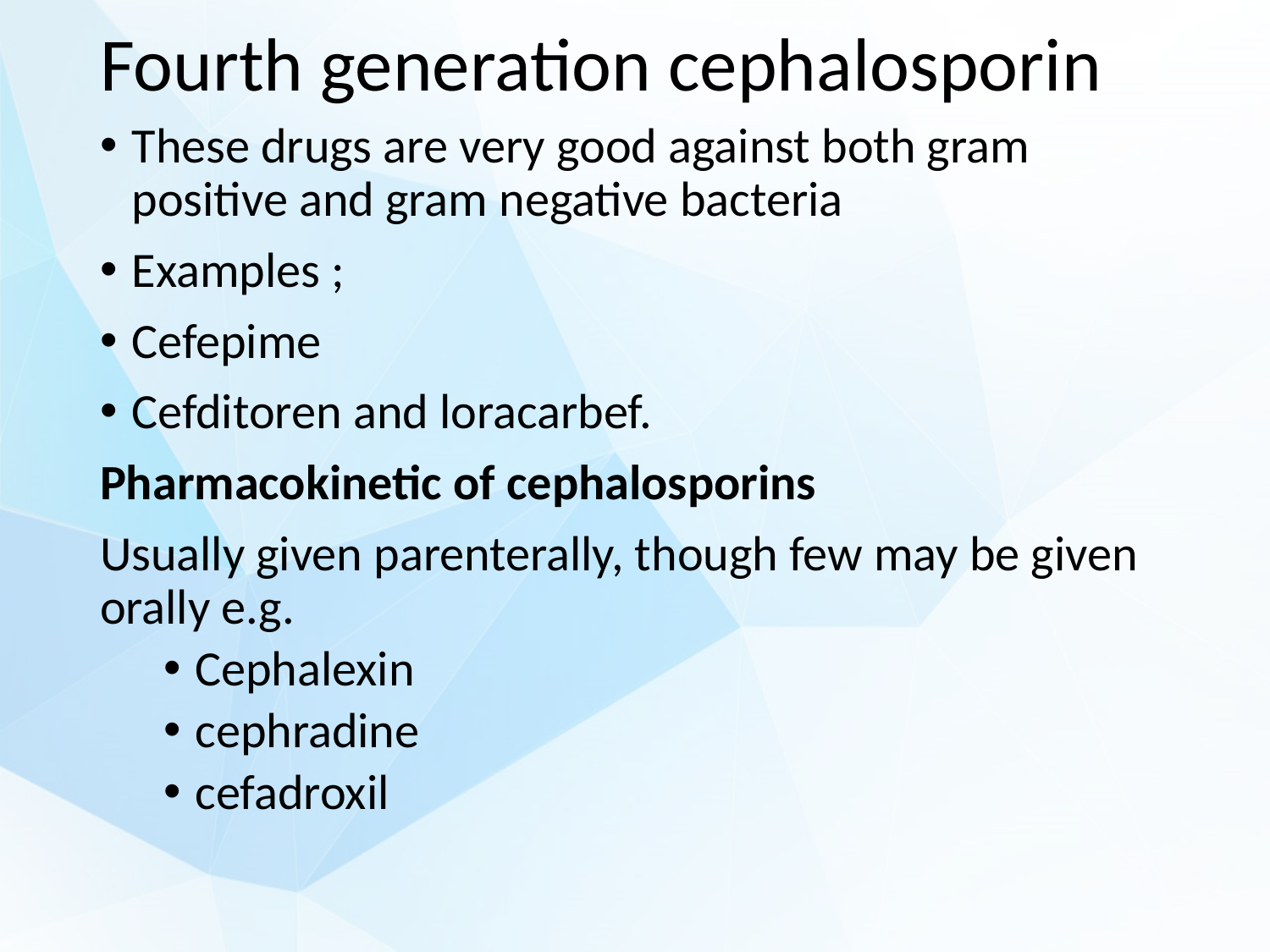

# Fourth generation cephalosporin
These drugs are very good against both gram positive and gram negative bacteria
Examples ;
Cefepime
Cefditoren and loracarbef.
Pharmacokinetic of cephalosporins
Usually given parenterally, though few may be given orally e.g.
Cephalexin
cephradine
cefadroxil